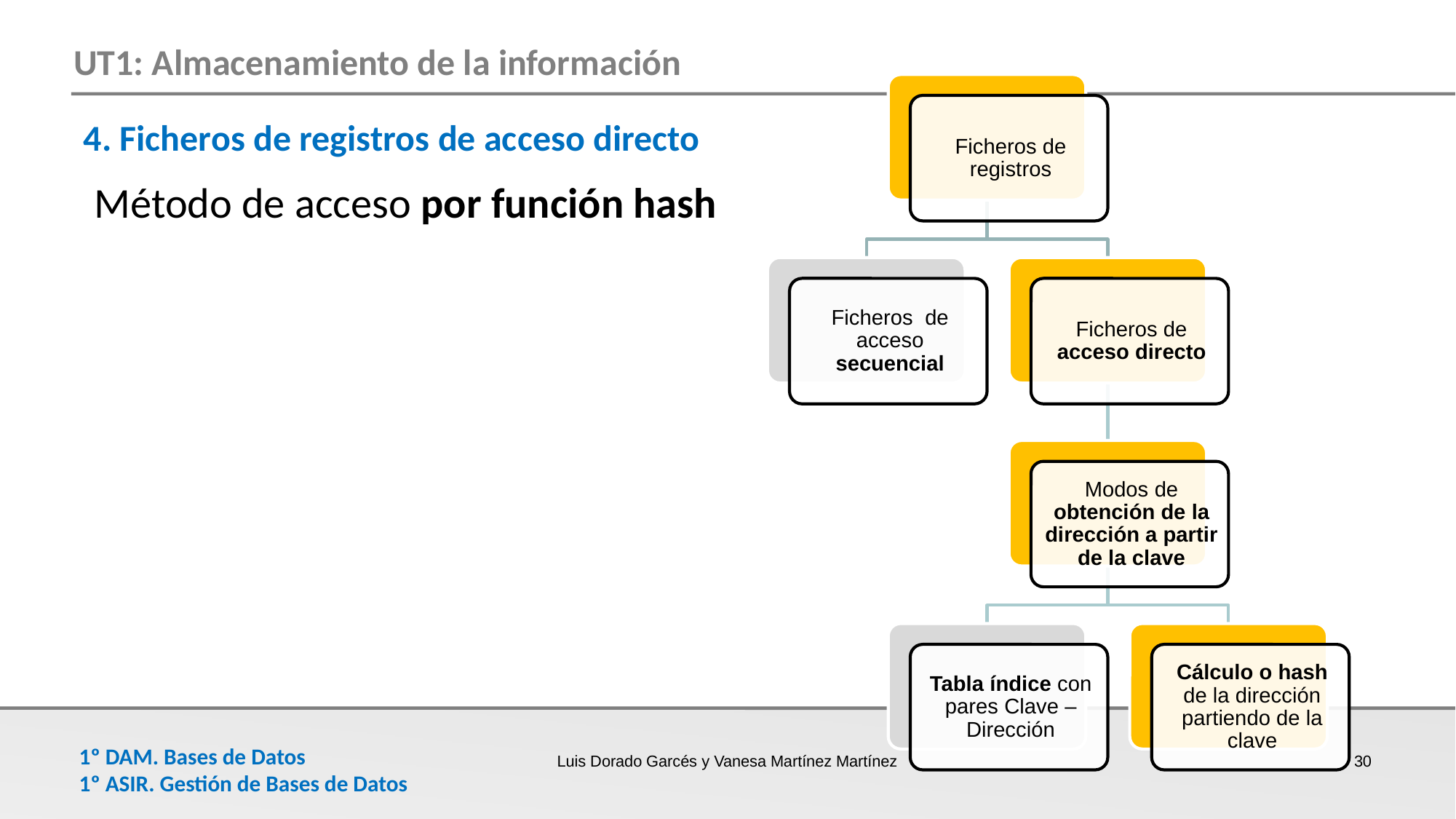

Ficheros de registros
Ficheros  de acceso secuencial
Ficheros de acceso directo
Modos de obtención de la dirección a partir de la clave
Tabla índice con pares Clave – Dirección
Cálculo o hash de la dirección partiendo de la clave
4. Ficheros de registros de acceso directo
Método de acceso por función hash

Luis Dorado Garcés y Vanesa Martínez Martínez
30